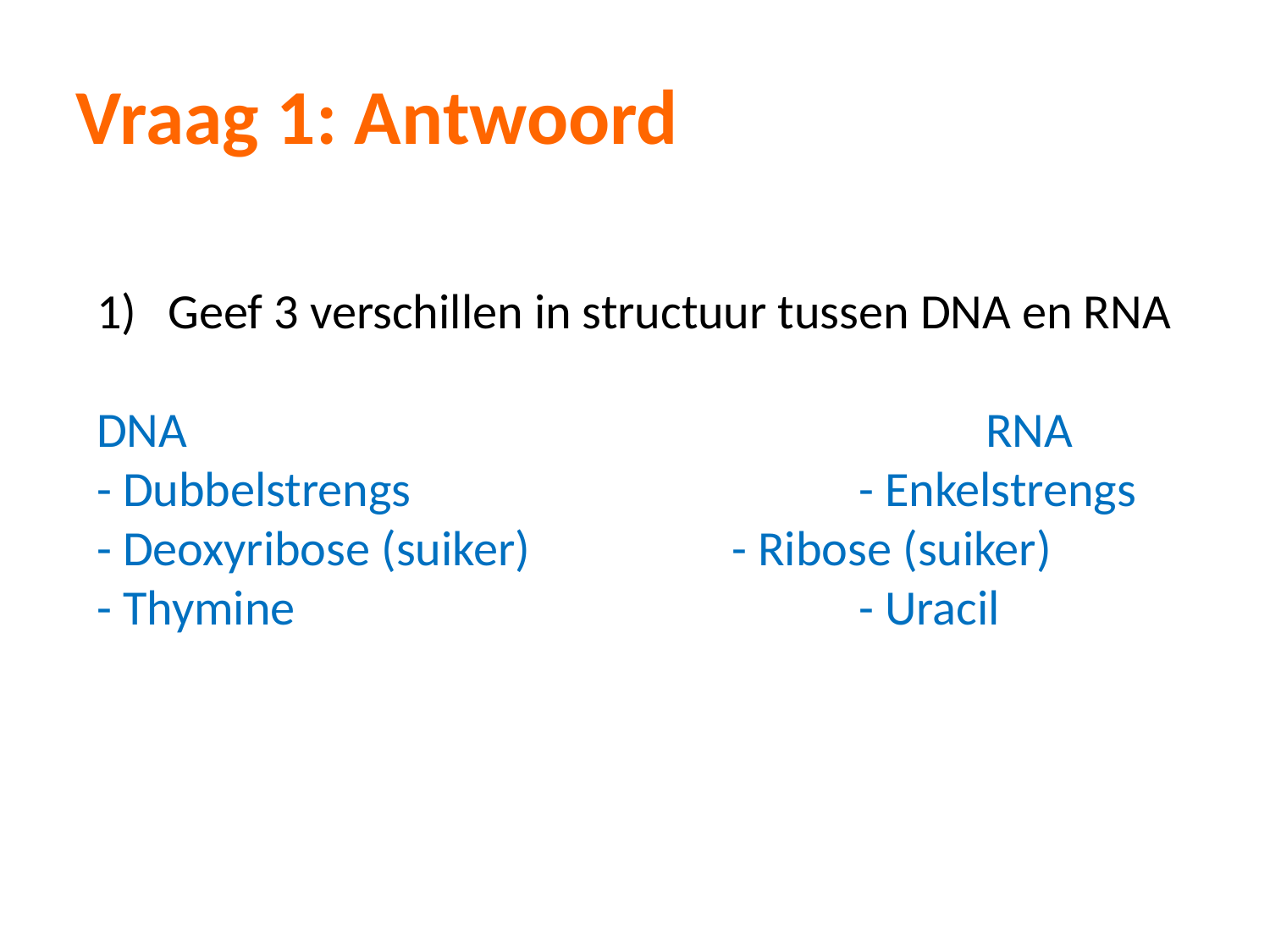

Vraag 1: Antwoord
Geef 3 verschillen in structuur tussen DNA en RNA

DNA							RNA
- Dubbelstrengs				- Enkelstrengs
- Deoxyribose (suiker)		- Ribose (suiker)
- Thymine					- Uracil